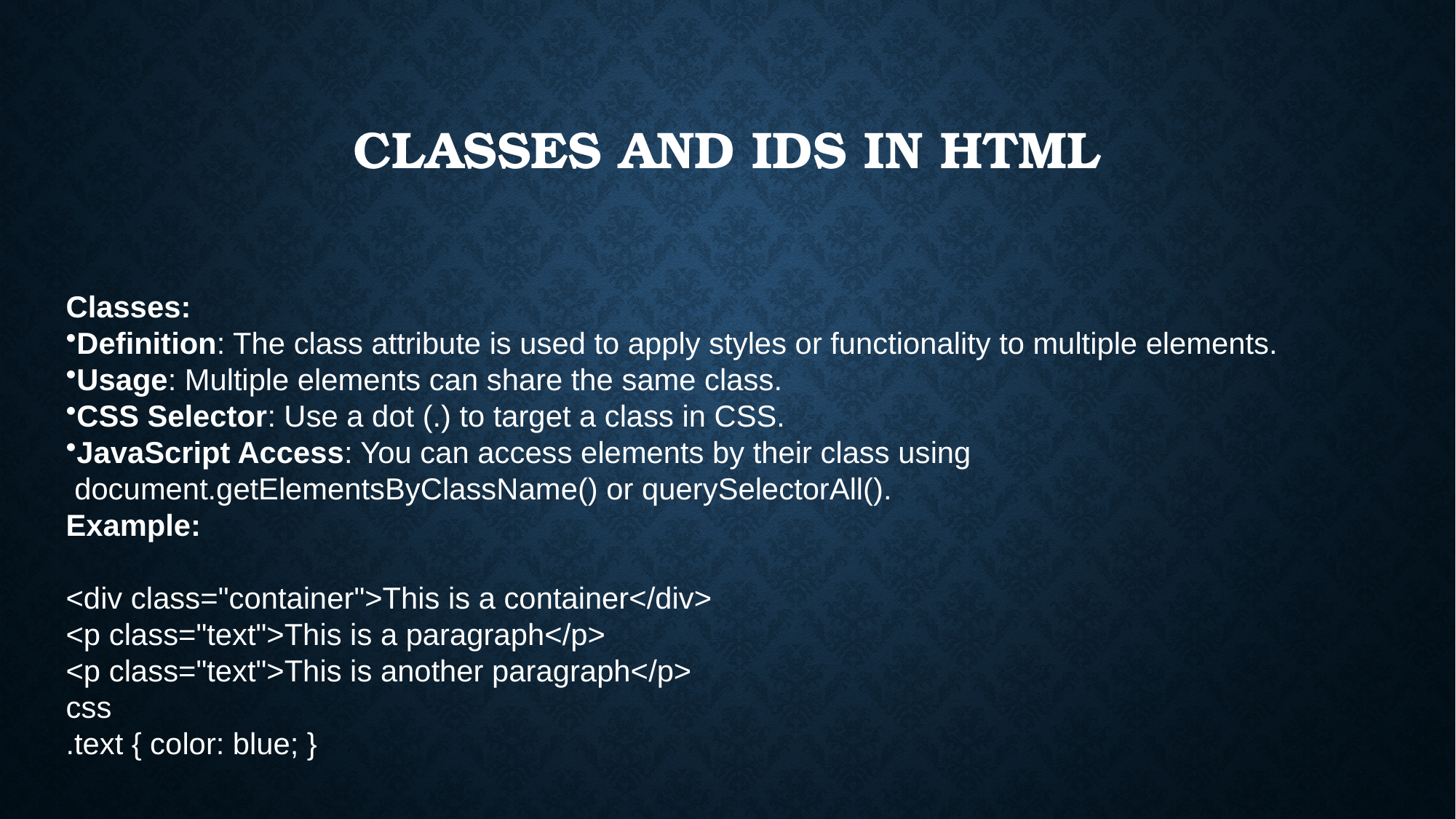

# Classes and IDs in HTML
Classes:
Definition: The class attribute is used to apply styles or functionality to multiple elements.
Usage: Multiple elements can share the same class.
CSS Selector: Use a dot (.) to target a class in CSS.
JavaScript Access: You can access elements by their class using
 document.getElementsByClassName() or querySelectorAll().
Example:

<div class="container">This is a container</div>
<p class="text">This is a paragraph</p>
<p class="text">This is another paragraph</p>
css
.text { color: blue; }